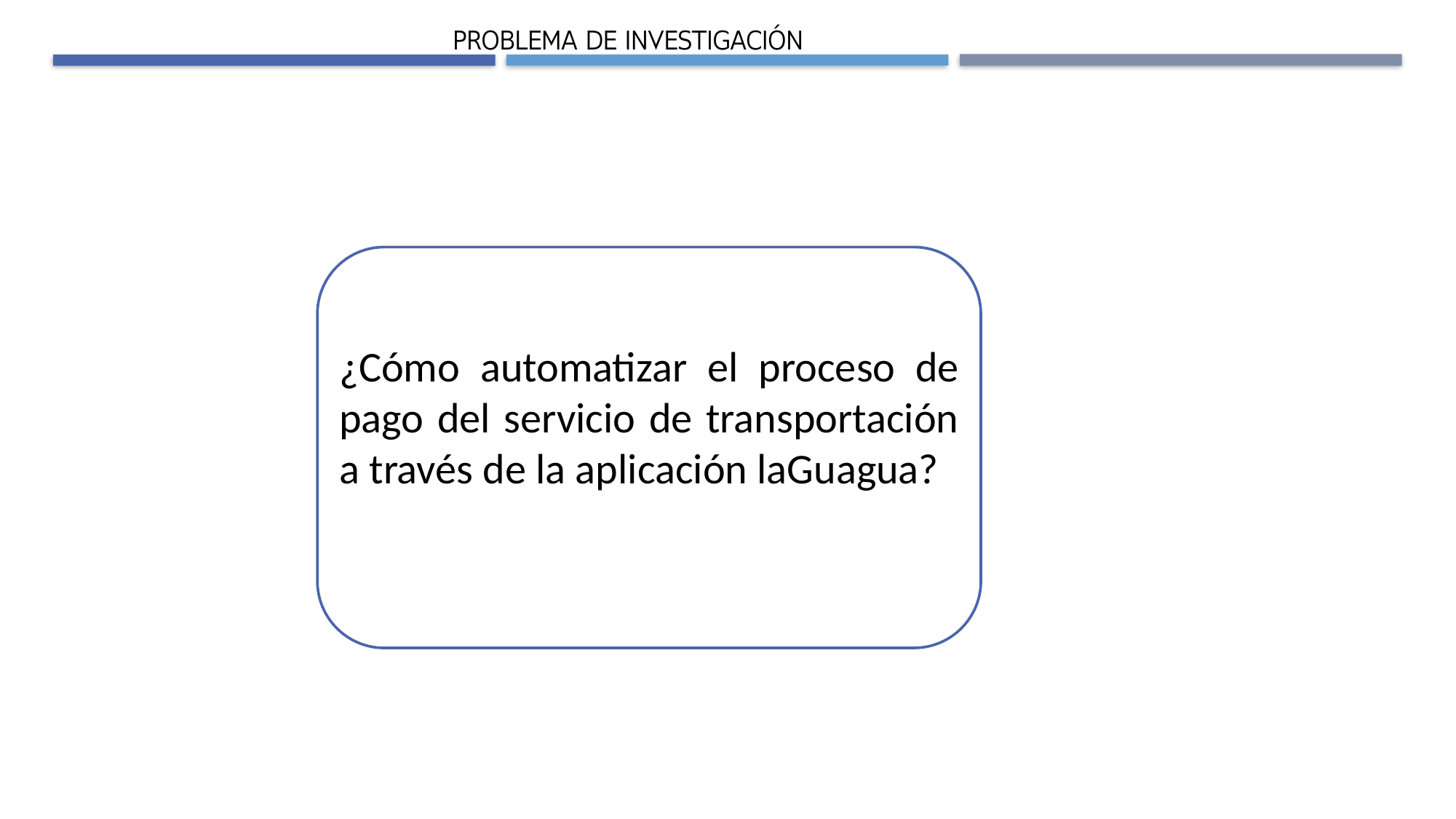

PROBLEMA DE INVESTIGACIÓN

¿Cómo automatizar el proceso de pago del servicio de transportación a través de la aplicación laGuagua?